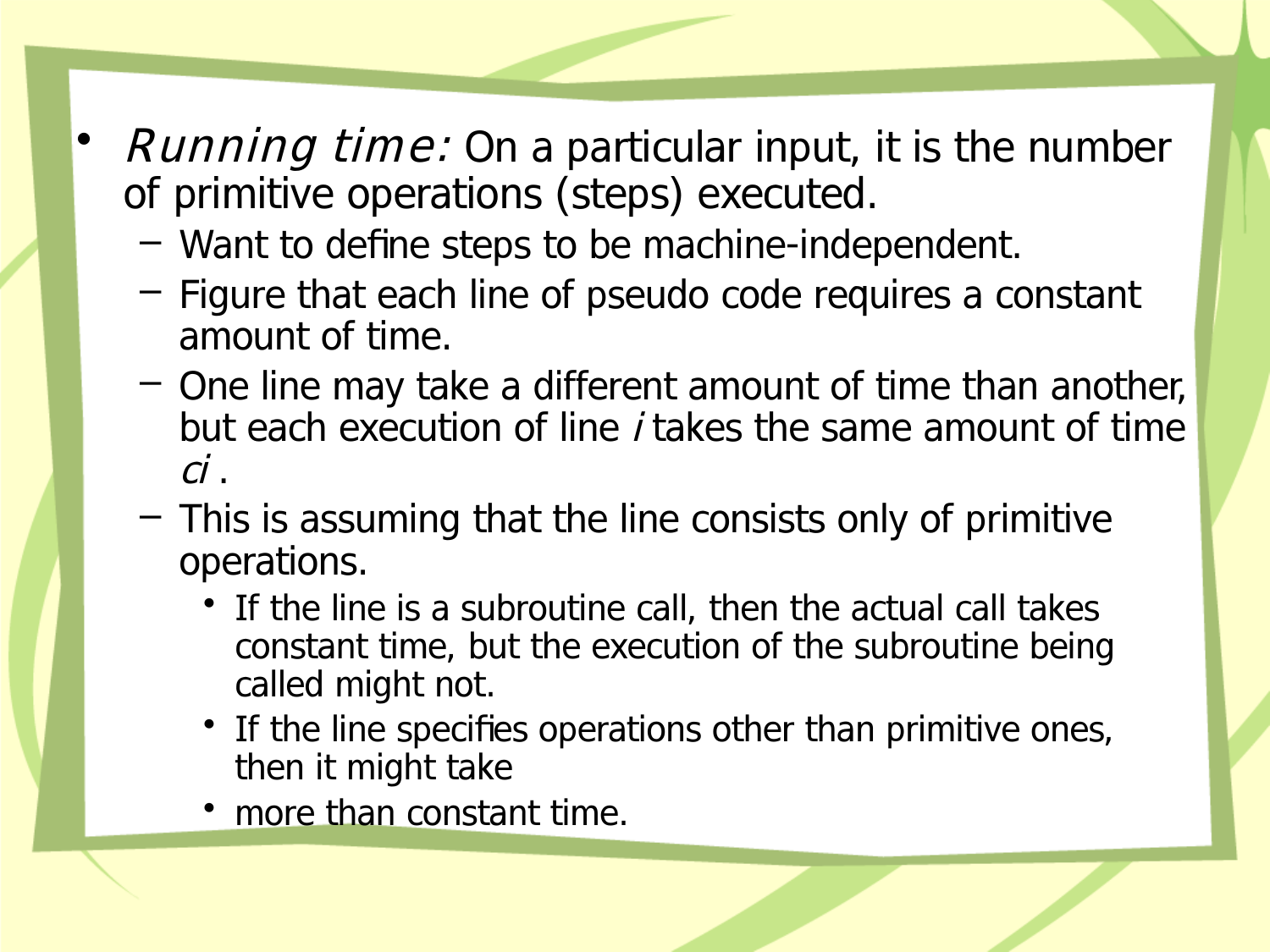

Running time: On a particular input, it is the number of primitive operations (steps) executed.
Want to define steps to be machine-independent.
Figure that each line of pseudo code requires a constant amount of time.
One line may take a different amount of time than another, but each execution of line i takes the same amount of time ci .
This is assuming that the line consists only of primitive operations.
If the line is a subroutine call, then the actual call takes constant time, but the execution of the subroutine being called might not.
If the line specifies operations other than primitive ones, then it might take
more than constant time.